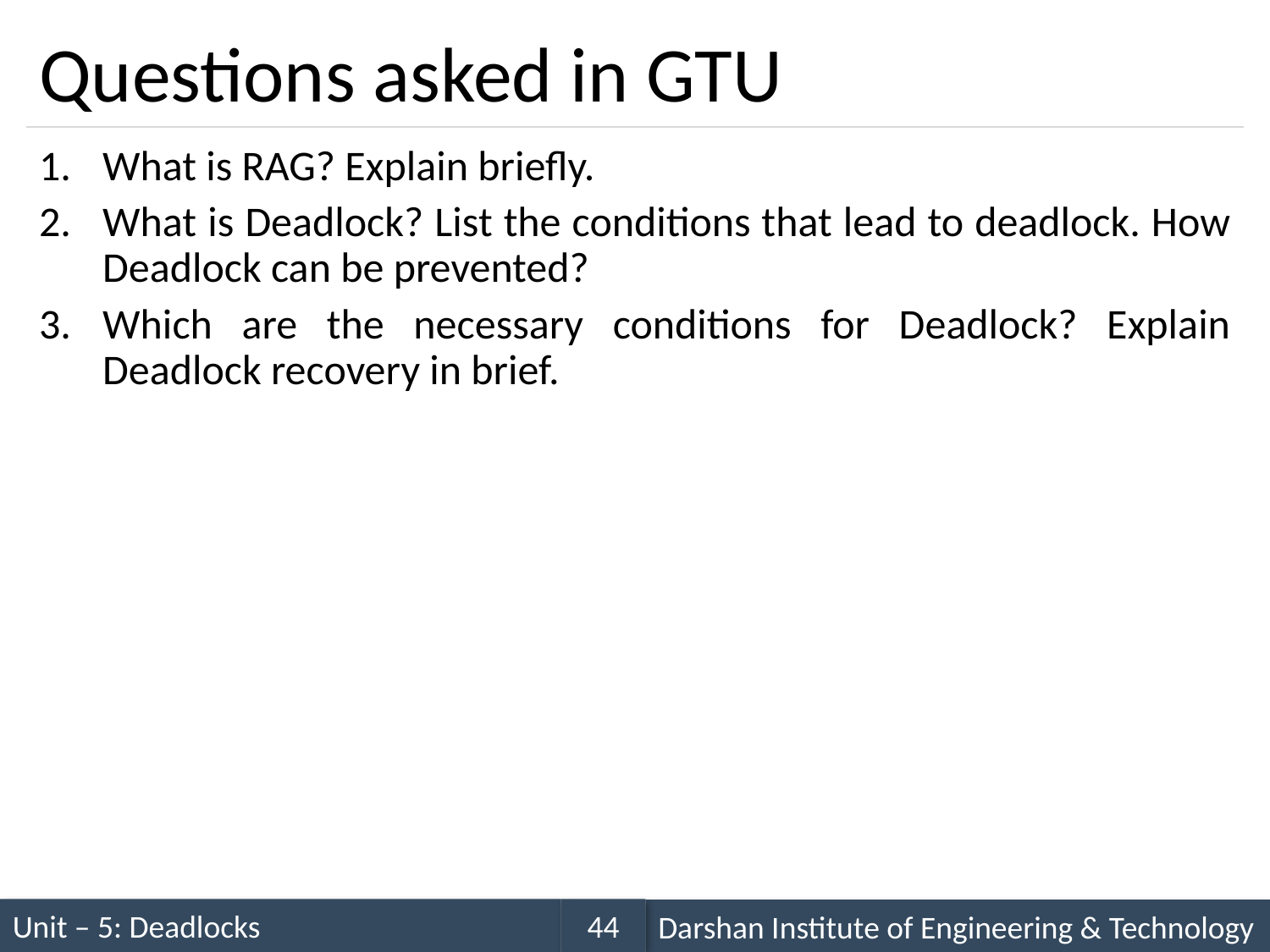

# Questions asked in GTU
What is RAG? Explain briefly.
What is Deadlock? List the conditions that lead to deadlock. How Deadlock can be prevented?
Which are the necessary conditions for Deadlock? Explain Deadlock recovery in brief.